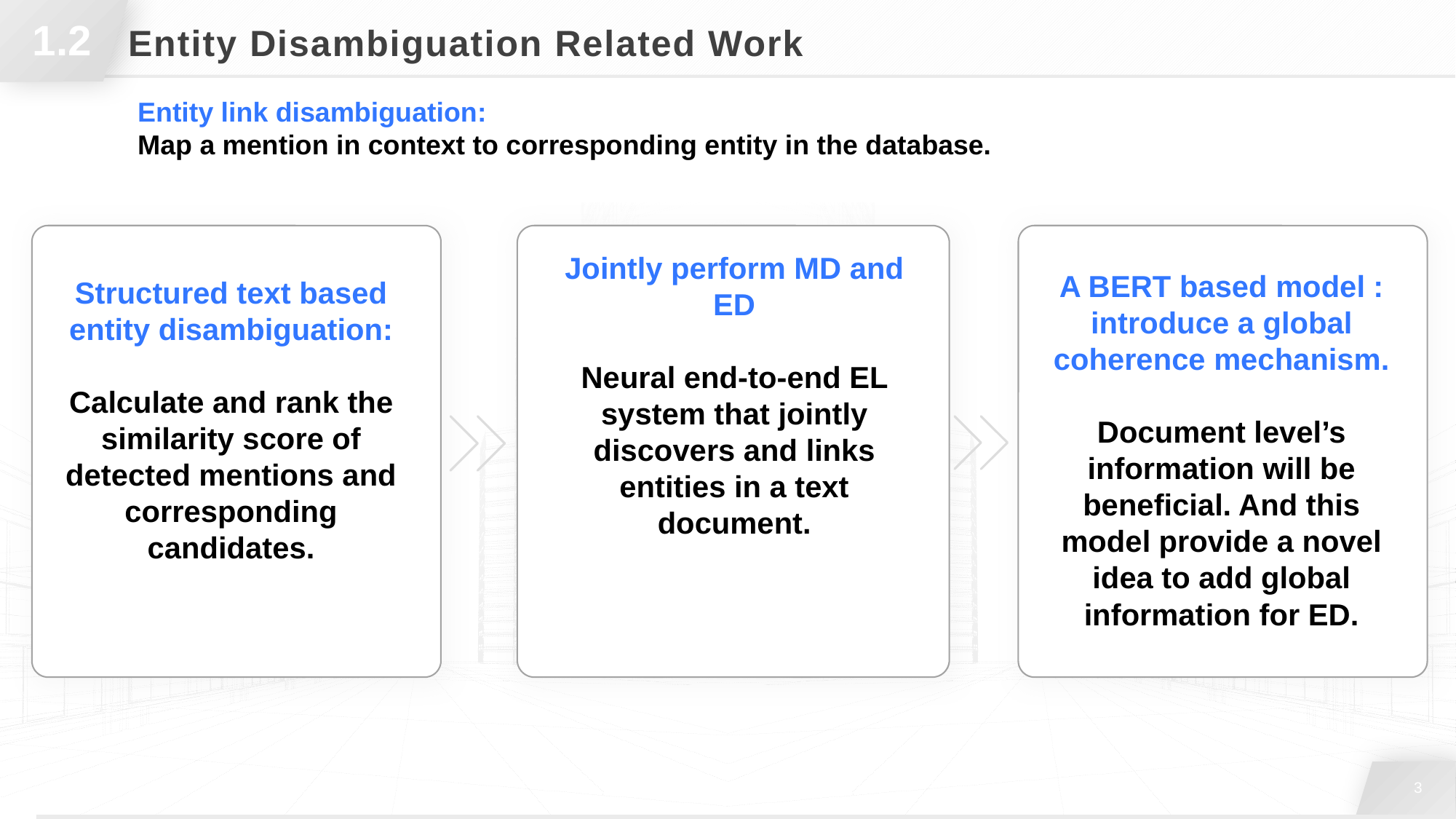

1.2
# Entity Disambiguation Related Work
Entity link disambiguation:
Map a mention in context to corresponding entity in the database.

A BERT based model : introduce a global coherence mechanism.

Document level’s information will be beneficial. And this model provide a novel idea to add global information for ED.

Jointly perform MD and ED

Neural end-to-end EL system that jointly discovers and links entities in a text document.
Structured text based entity disambiguation:

Calculate and rank the similarity score of detected mentions and corresponding candidates.

3